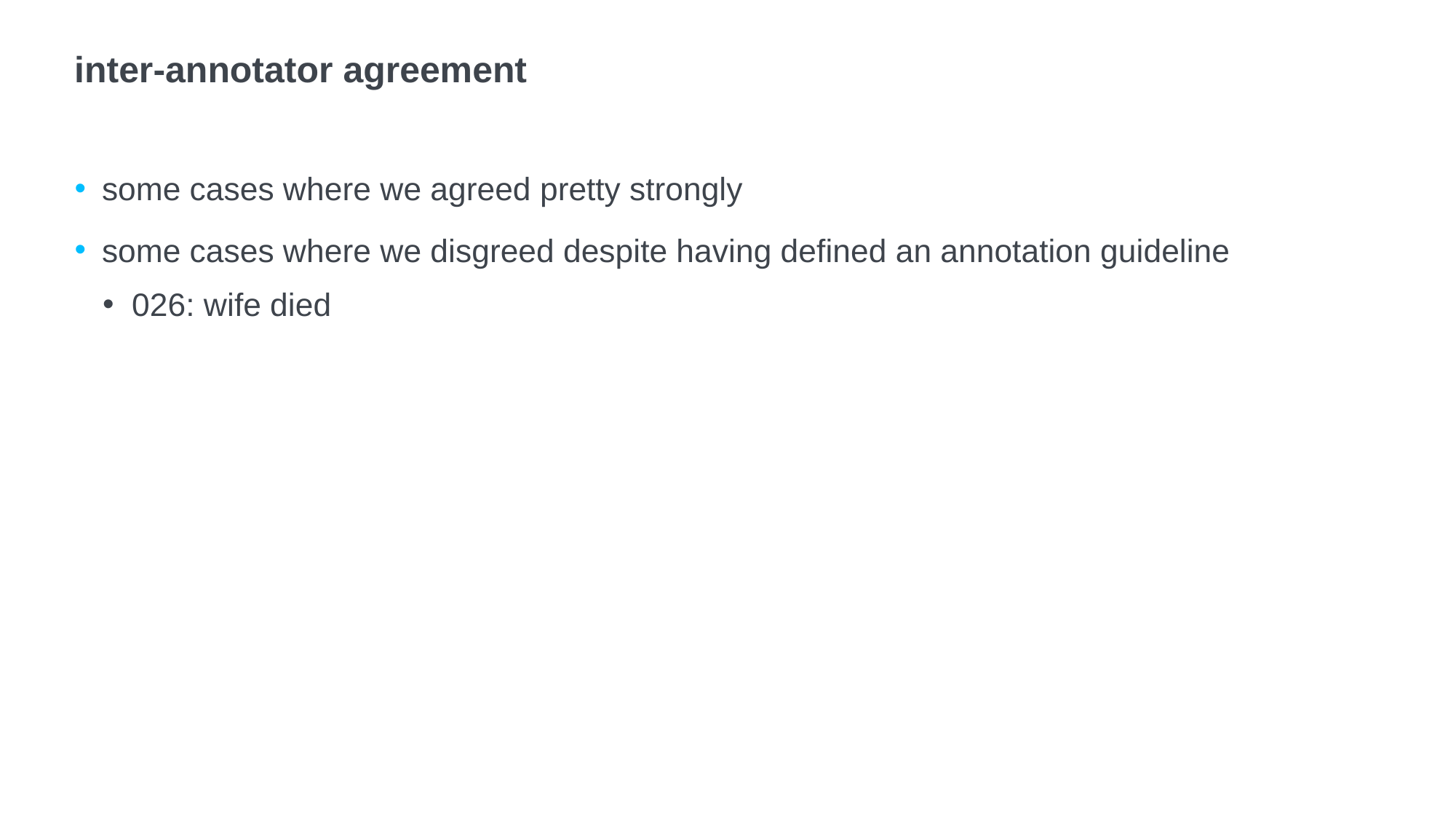

# inter-annotator agreement
some cases where we agreed pretty strongly
some cases where we disgreed despite having defined an annotation guideline
026: wife died